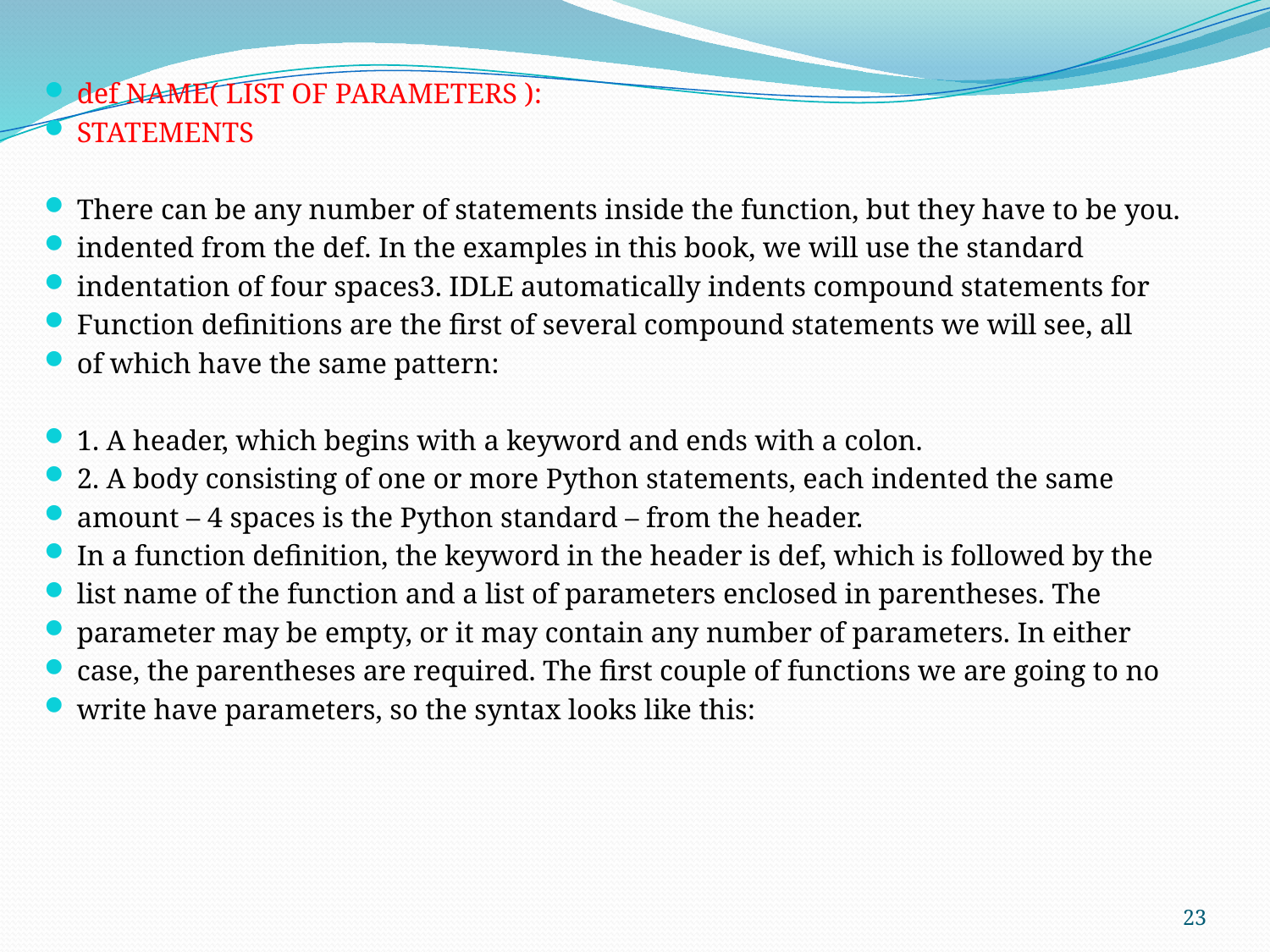

def NAME( LIST OF PARAMETERS ):
STATEMENTS

There can be any number of statements inside the function, but they have to be you.
indented from the def. In the examples in this book, we will use the standard
indentation of four spaces3. IDLE automatically indents compound statements for
Function definitions are the first of several compound statements we will see, all
of which have the same pattern:

1. A header, which begins with a keyword and ends with a colon.
2. A body consisting of one or more Python statements, each indented the same
amount – 4 spaces is the Python standard – from the header.
In a function definition, the keyword in the header is def, which is followed by the
list name of the function and a list of parameters enclosed in parentheses. The
parameter may be empty, or it may contain any number of parameters. In either
case, the parentheses are required. The first couple of functions we are going to no
write have parameters, so the syntax looks like this:
23